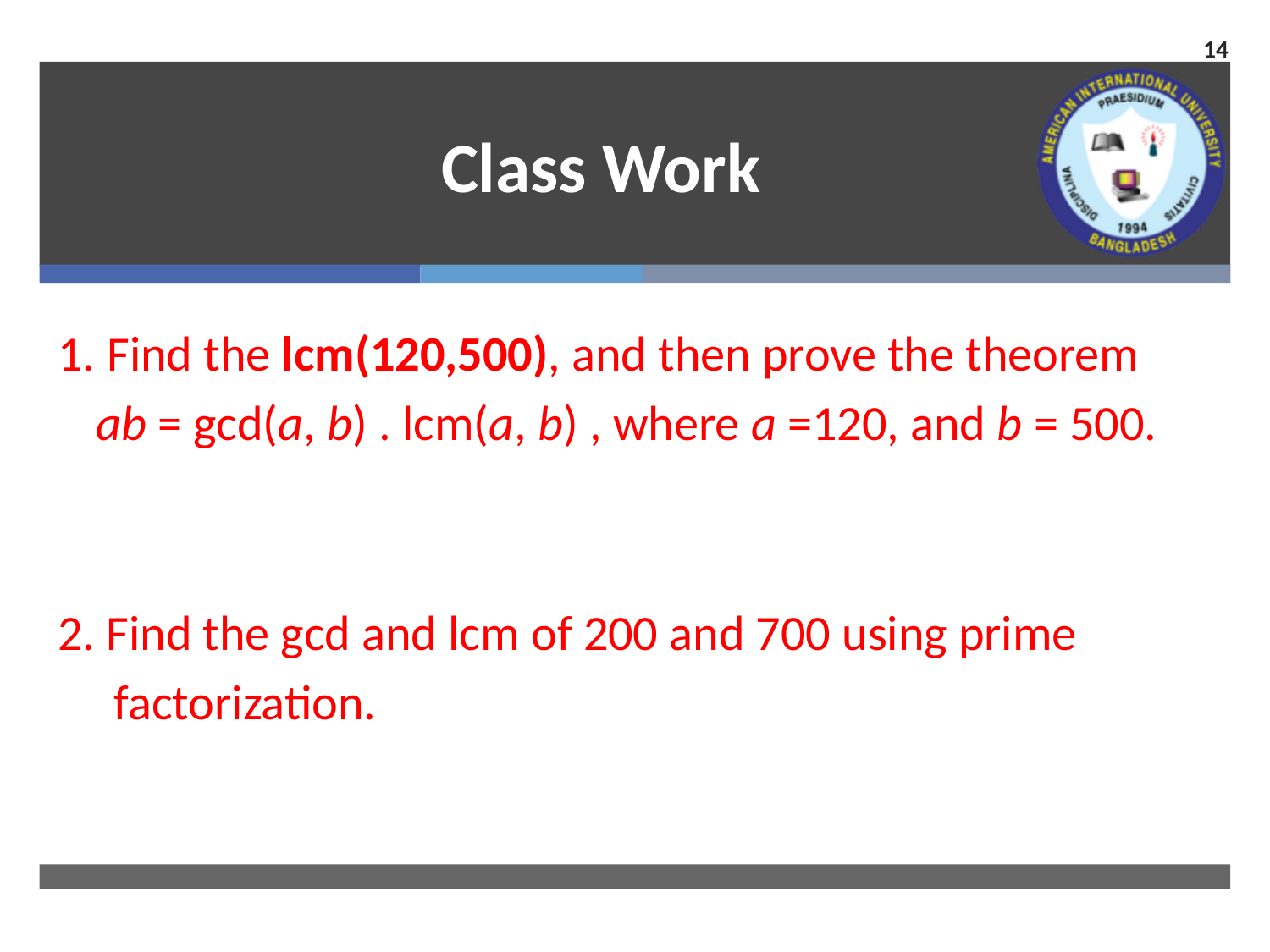

14
# Class Work
 Find the lcm(120,500), and then prove the theorem
	ab = gcd(a, b) . lcm(a, b) , where a =120, and b = 500.

2. Find the gcd and lcm of 200 and 700 using prime
     factorization.